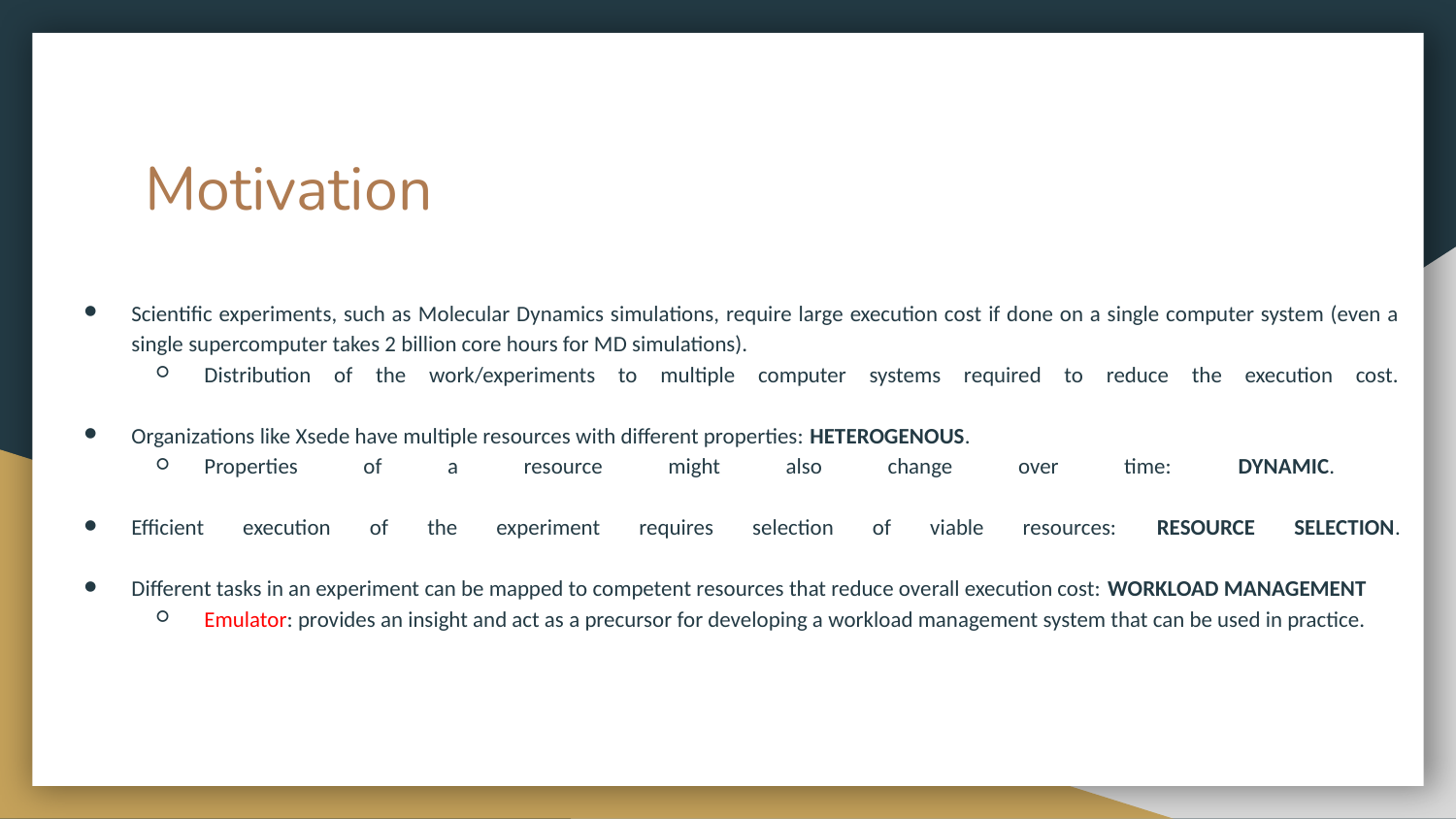

# Motivation
Scientific experiments, such as Molecular Dynamics simulations, require large execution cost if done on a single computer system (even a single supercomputer takes 2 billion core hours for MD simulations).
Distribution of the work/experiments to multiple computer systems required to reduce the execution cost.
Organizations like Xsede have multiple resources with different properties: HETEROGENOUS.
Properties of a resource might also change over time: DYNAMIC.
Efficient execution of the experiment requires selection of viable resources: RESOURCE SELECTION.
Different tasks in an experiment can be mapped to competent resources that reduce overall execution cost: WORKLOAD MANAGEMENT
Emulator: provides an insight and act as a precursor for developing a workload management system that can be used in practice.